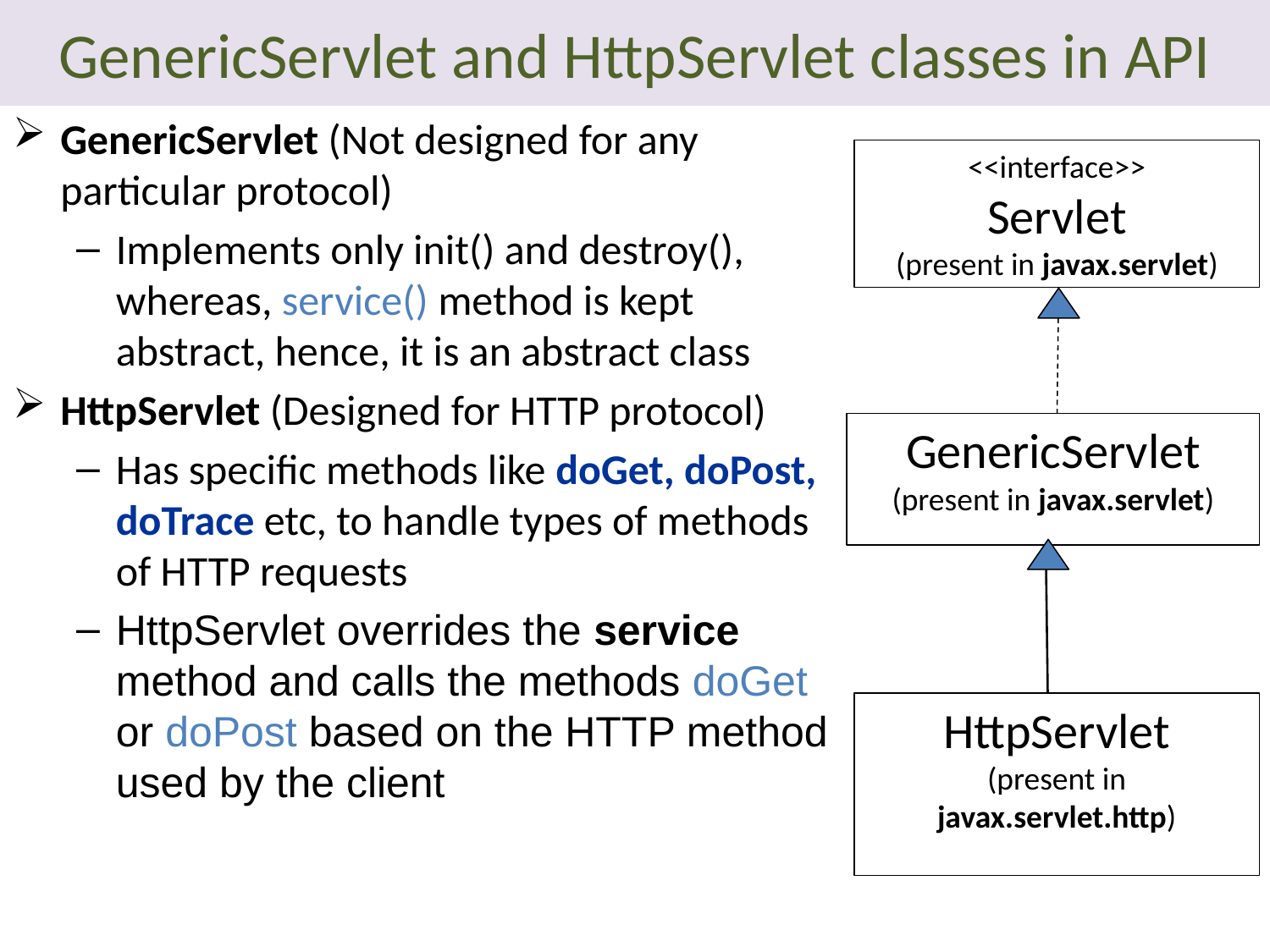

# GenericServlet and HttpServlet classes in API
GenericServlet (Not designed for any particular protocol)
Implements only init() and destroy(), whereas, service() method is kept abstract, hence, it is an abstract class
HttpServlet (Designed for HTTP protocol)
Has specific methods like doGet, doPost, doTrace etc, to handle types of methods of HTTP requests
HttpServlet overrides the service method and calls the methods doGet or doPost based on the HTTP method used by the client

<<interface>>
Servlet
(present in javax.servlet)

GenericServlet
(present in javax.servlet)

HttpServlet
(present in javax.servlet.http)

21